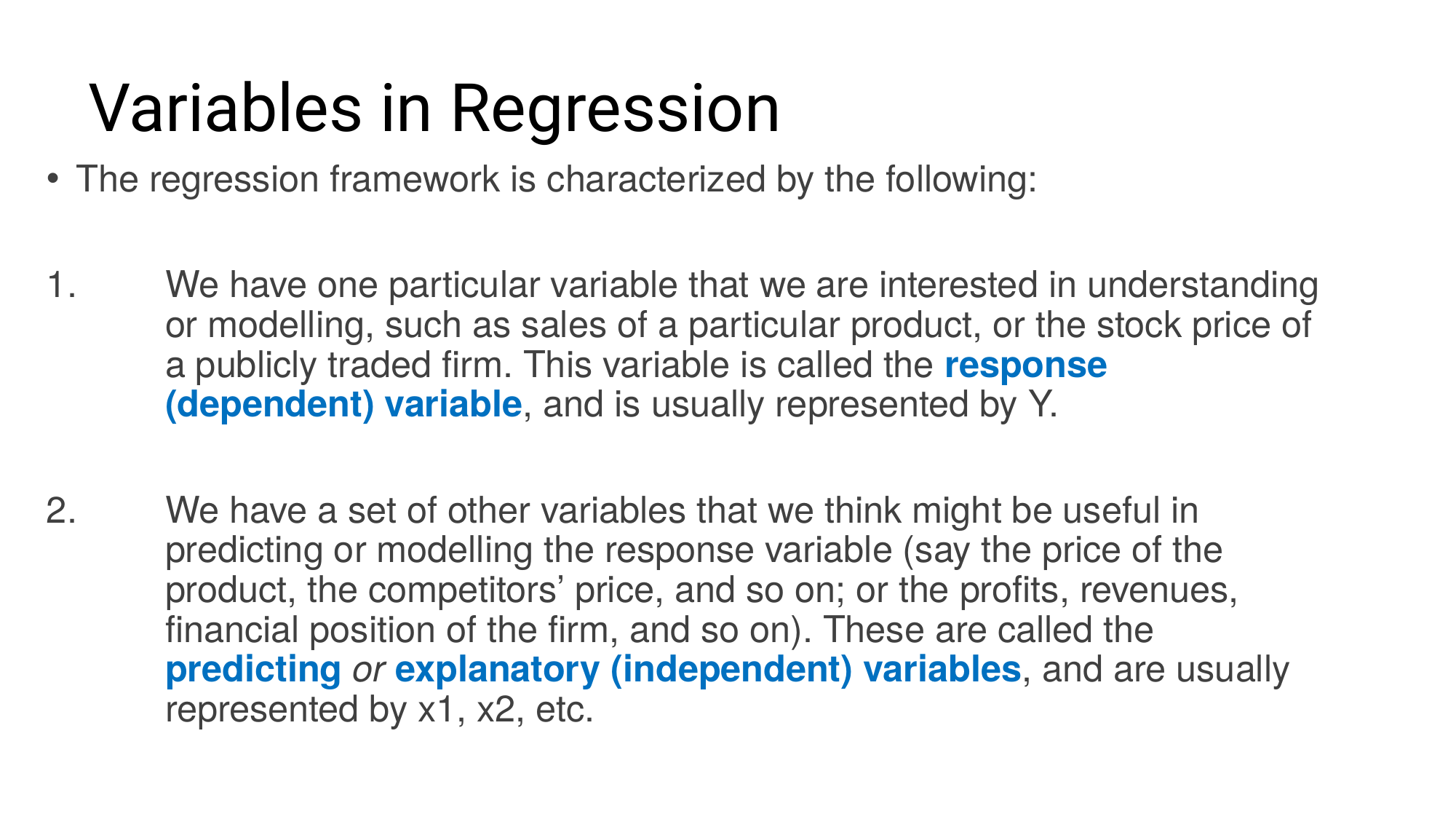

# Variables in Regression
The regression framework is characterized by the following:

We have one particular variable that we are interested in understanding or modelling, such as sales of a particular product, or the stock price of a publicly traded firm. This variable is called the response (dependent) variable, and is usually represented by Y.

We have a set of other variables that we think might be useful in predicting or modelling the response variable (say the price of the product, the competitors’ price, and so on; or the profits, revenues, financial position of the firm, and so on). These are called the predicting or explanatory (independent) variables, and are usually represented by x1, x2, etc.